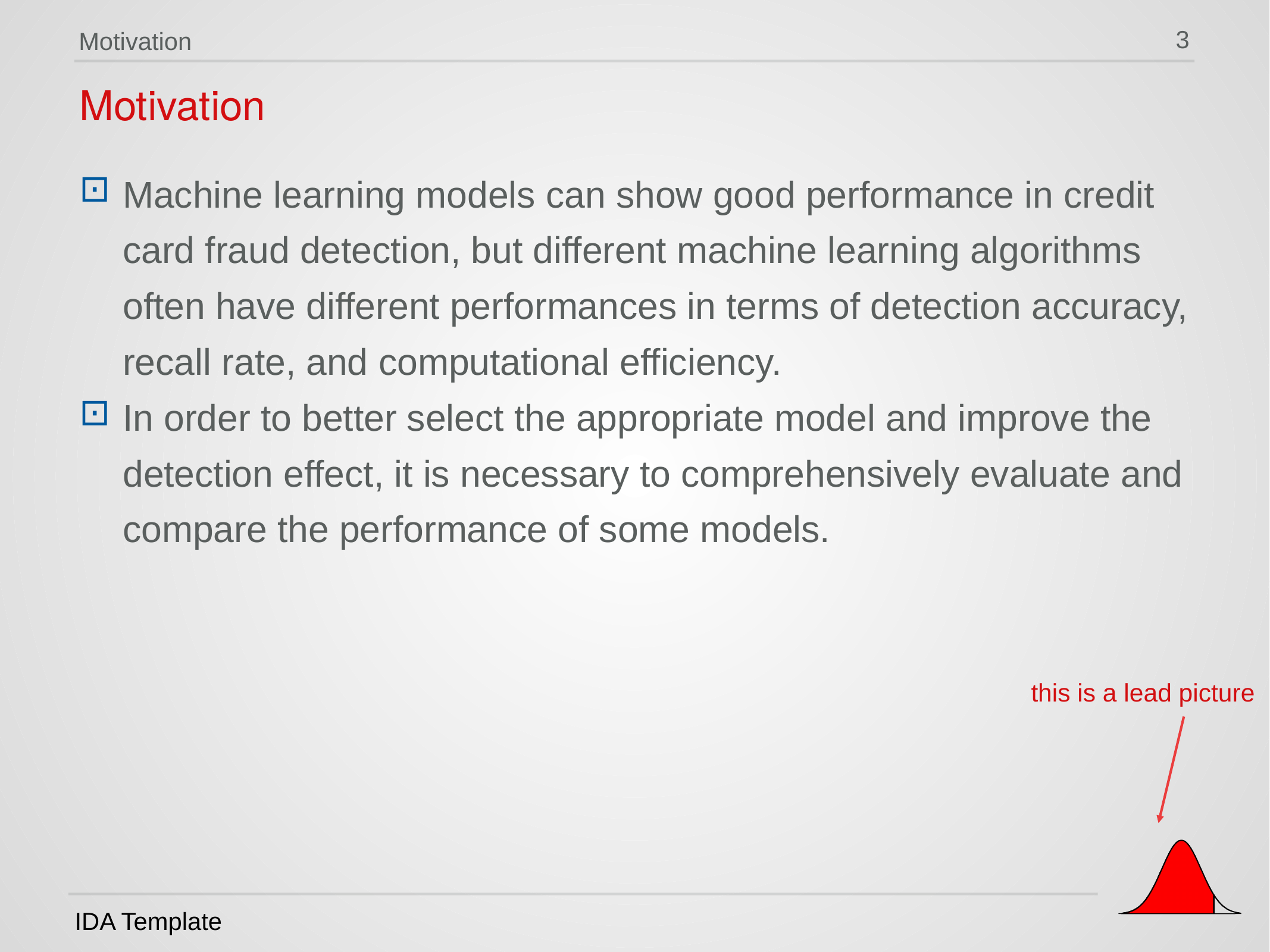

Motivation
3
Motivation
Machine learning models can show good performance in credit card fraud detection, but different machine learning algorithms often have different performances in terms of detection accuracy, recall rate, and computational efficiency.
In order to better select the appropriate model and improve the detection effect, it is necessary to comprehensively evaluate and compare the performance of some models.
this is a lead picture

IDA Template